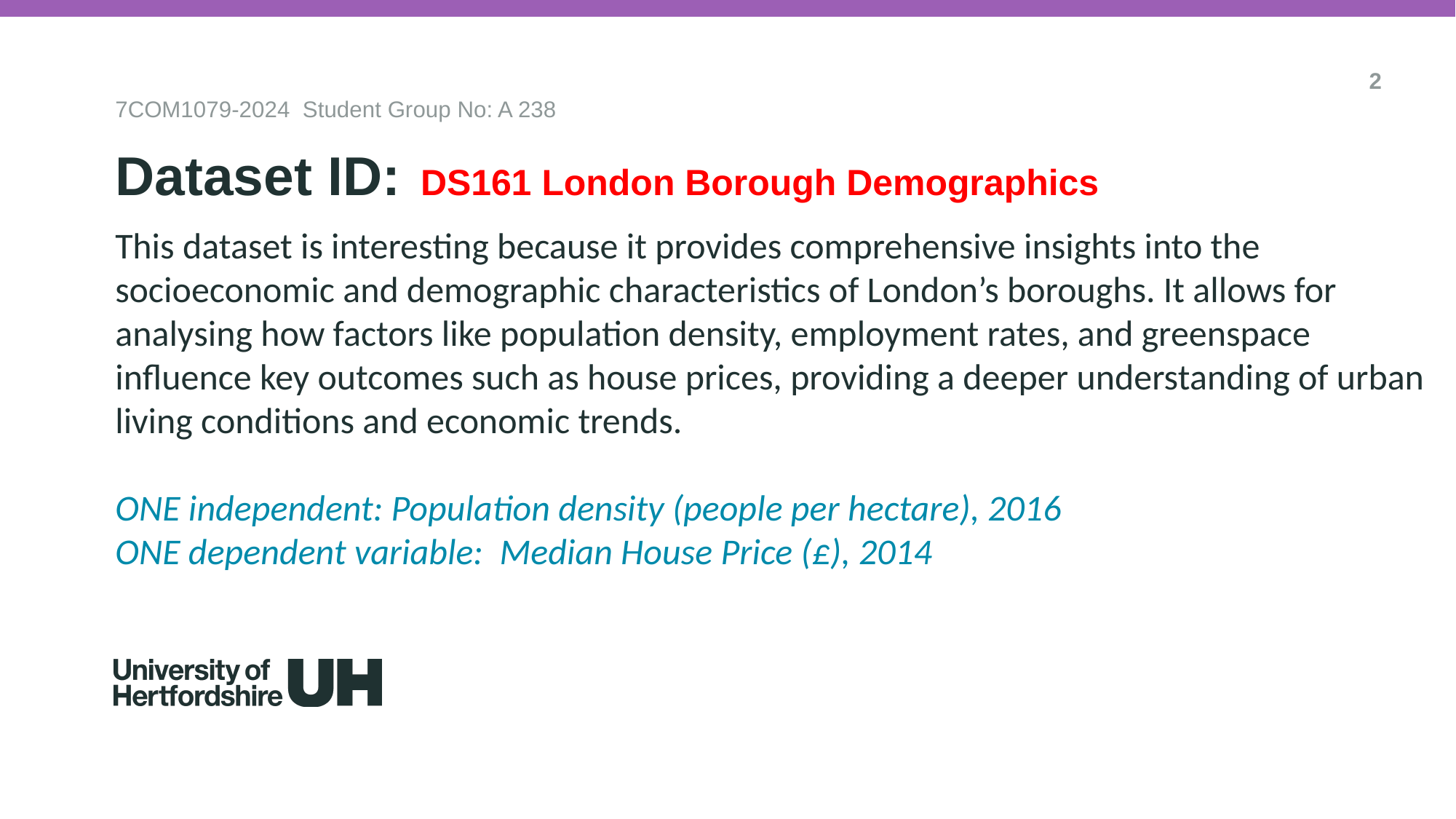

2
7COM1079-2024  Student Group No: A 238
Dataset ID:   DS161 London Borough Demographics

# This dataset is interesting because it provides comprehensive insights into the socioeconomic and demographic characteristics of London’s boroughs. It allows for analysing how factors like population density, employment rates, and greenspace influence key outcomes such as house prices, providing a deeper understanding of urban living conditions and economic trends.
ONE independent: Population density (people per hectare), 2016
ONE dependent variable:  Median House Price (£), 2014